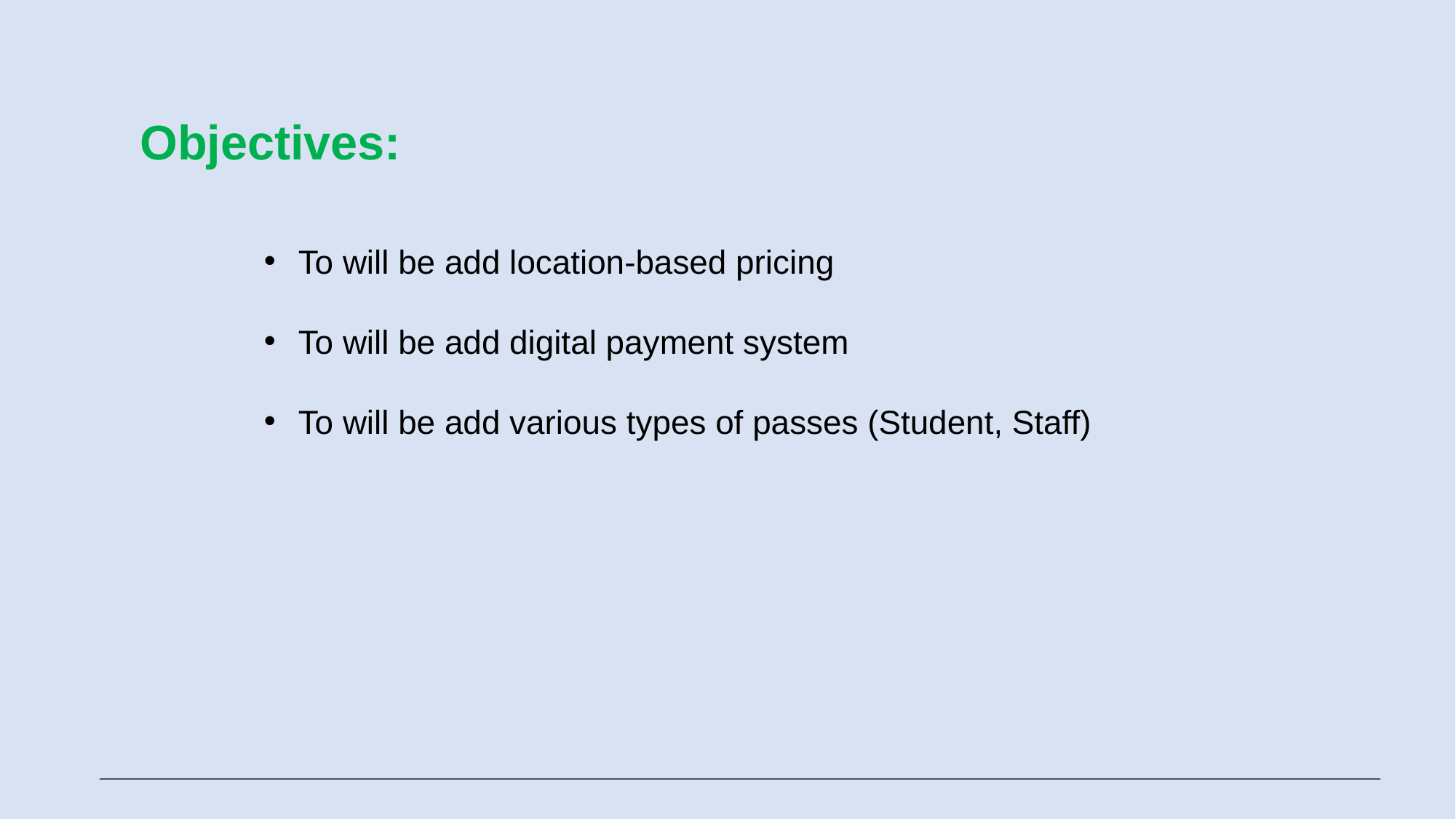

Objectives:
#
To will be add location-based pricing

To will be add digital payment system

To will be add various types of passes (Student, Staff)